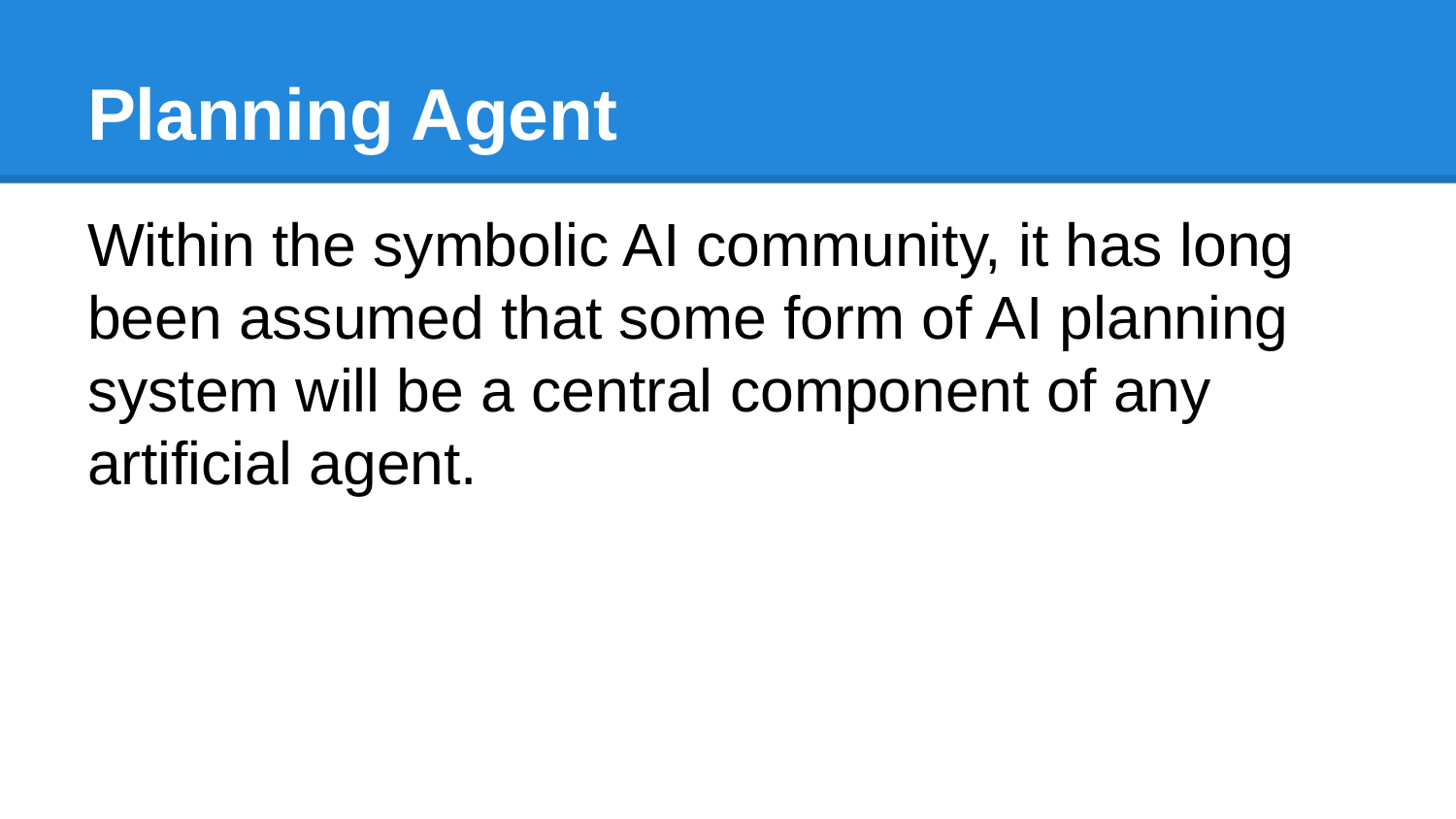

# Planning Agent
Within the symbolic AI community, it has long been assumed that some form of AI planning system will be a central component of any artificial agent.